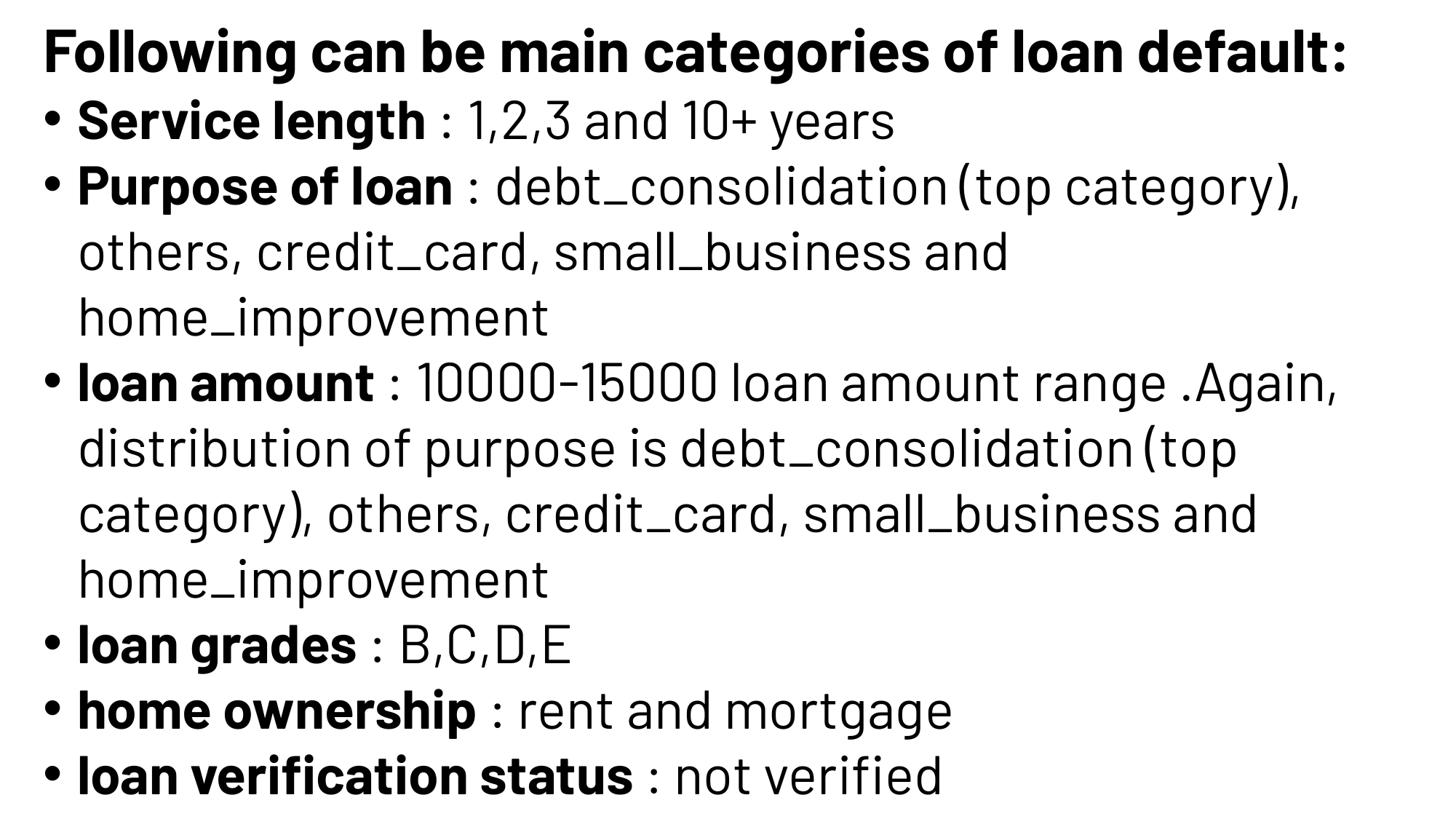

Following can be main categories of loan default:
Service length : 1,2,3 and 10+ years
Purpose of loan : debt_consolidation (top category), others, credit_card, small_business and home_improvement
loan amount : 10000-15000 loan amount range .Again, distribution of purpose is debt_consolidation (top category), others, credit_card, small_business and home_improvement
loan grades : B,C,D,E
home ownership : rent and mortgage
loan verification status : not verified